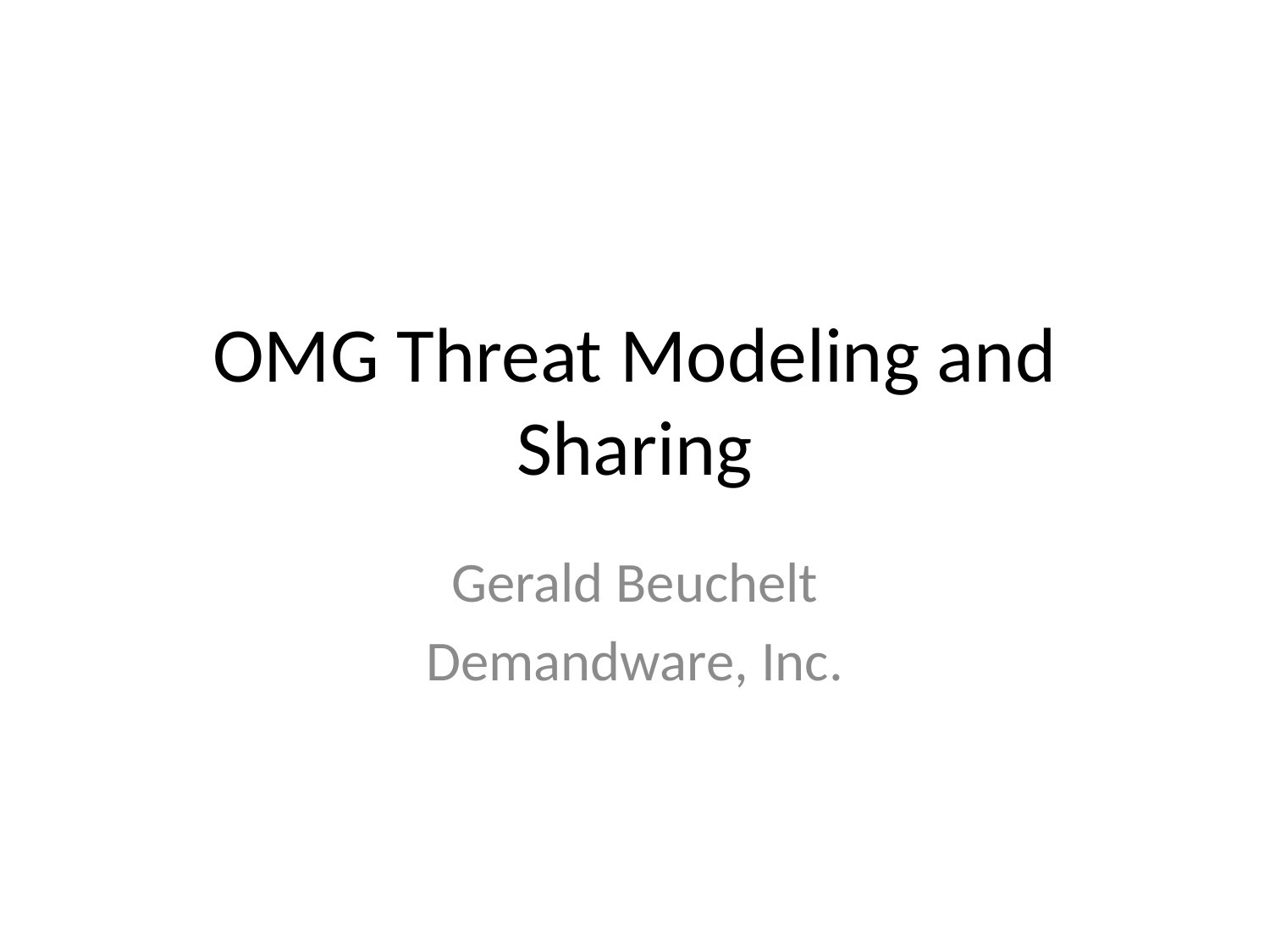

# OMG Threat Modeling and Sharing
Gerald Beuchelt
Demandware, Inc.